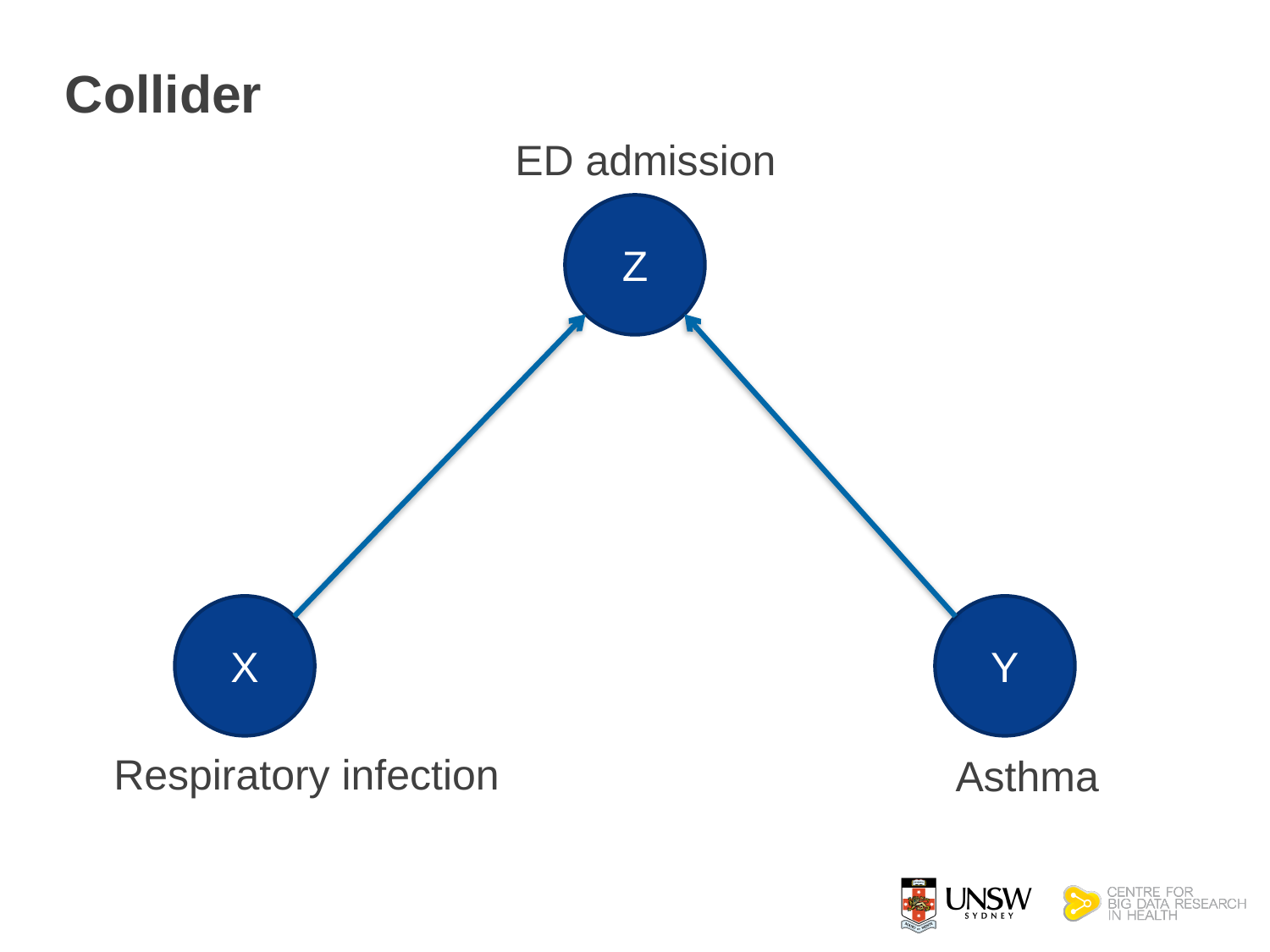

# Collider
ED admission
Z
X
Y
Respiratory infection
Asthma